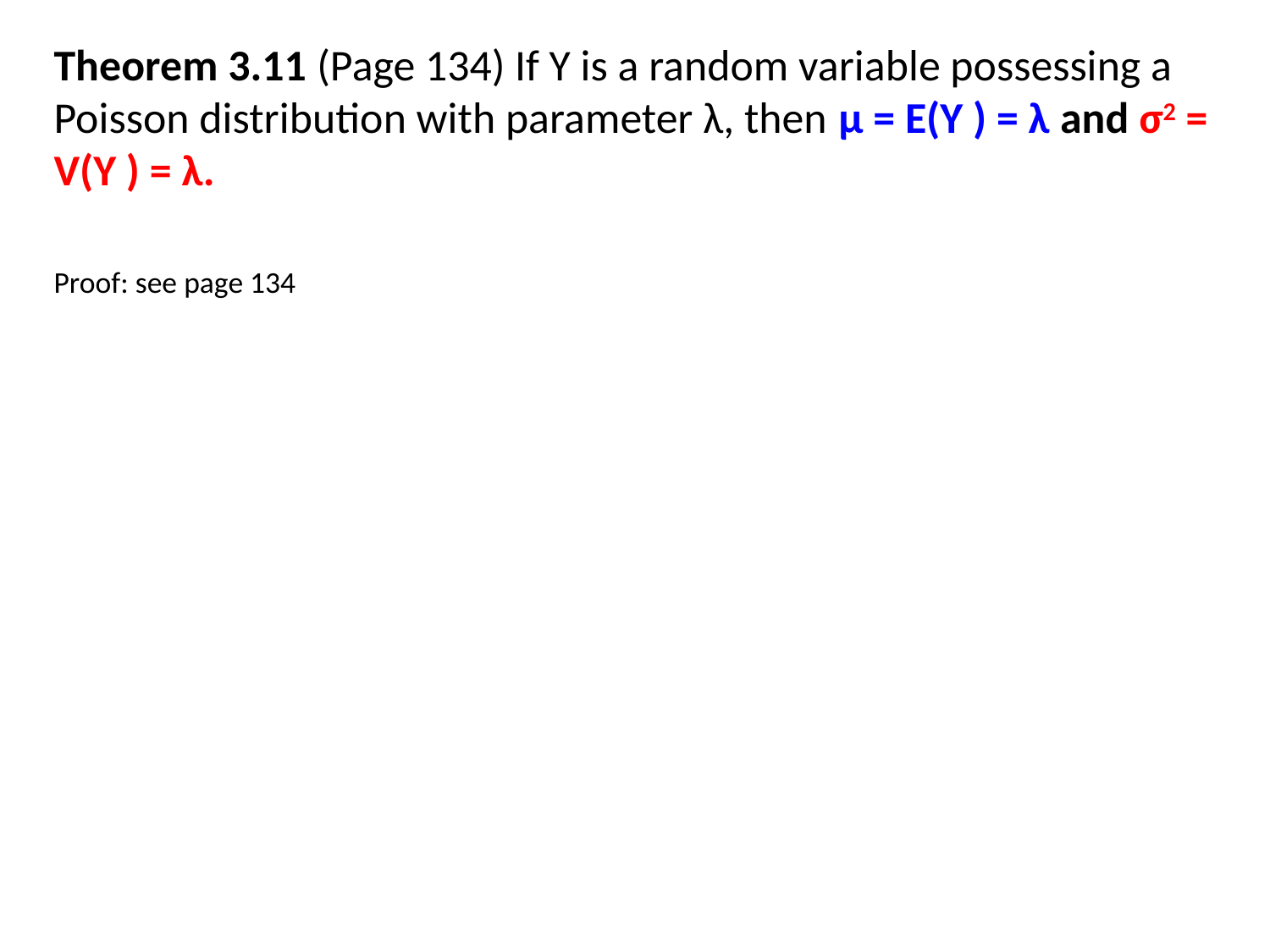

Theorem 3.11 (Page 134) If Y is a random variable possessing a Poisson distribution with parameter λ, then μ = E(Y ) = λ and σ2 = V(Y ) = λ.

Proof: see page 134